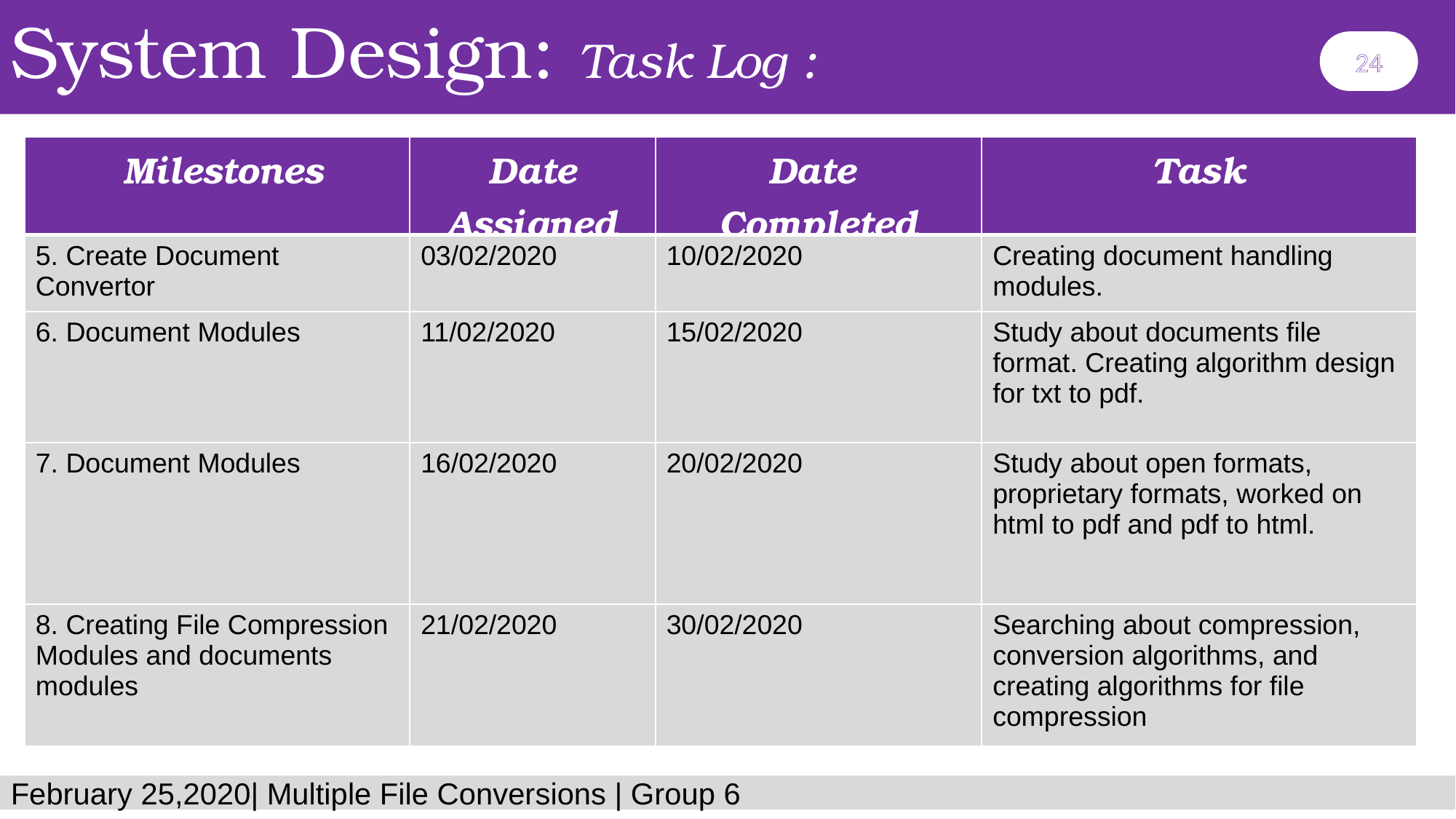

System Design: Task Log :

24
| Milestones | Date Assigned | Date Completed | Task |
| --- | --- | --- | --- |
| 5. Create Document Convertor | 03/02/2020 | 10/02/2020 | Creating document handling modules. |
| 6. Document Modules | 11/02/2020 | 15/02/2020 | Study about documents file format. Creating algorithm design for txt to pdf. |
| 7. Document Modules | 16/02/2020 | 20/02/2020 | Study about open formats, proprietary formats, worked on html to pdf and pdf to html. |
| 8. Creating File Compression Modules and documents modules | 21/02/2020 | 30/02/2020 | Searching about compression, conversion algorithms, and creating algorithms for file compression |
February 25,2020| Multiple File Conversions | Group 6